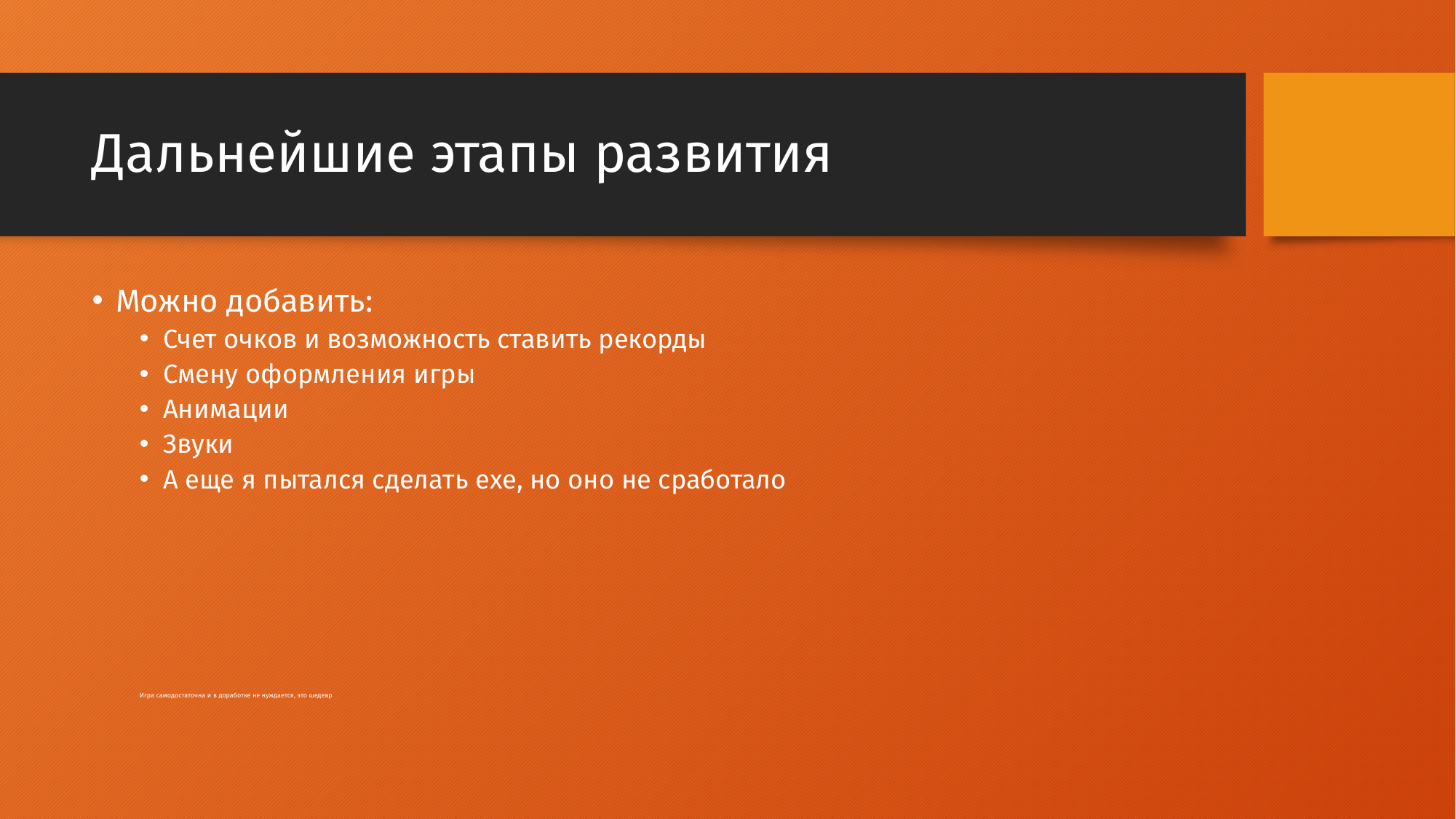

# Дальнейшие этапы развития
Можно добавить:
Счет очков и возможность ставить рекорды
Смену оформления игры
Анимации
Звуки
А еще я пытался сделать exe, но оно не сработало

								Игра самодостаточна и в доработке не нуждается, это шедевр